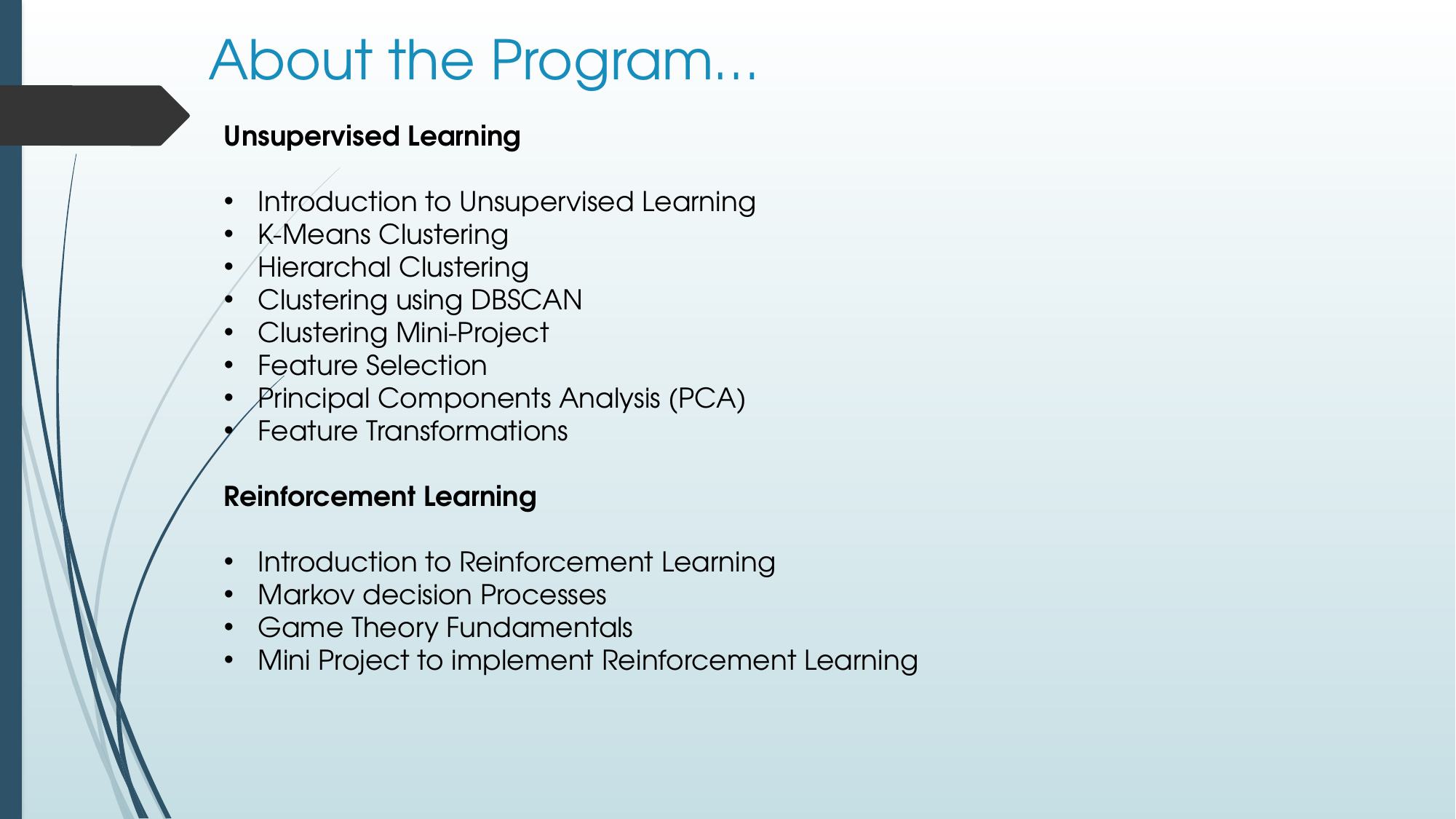

# About the Program…
Unsupervised Learning

Introduction to Unsupervised Learning
K-Means Clustering
Hierarchal Clustering
Clustering using DBSCAN
Clustering Mini-Project
Feature Selection
Principal Components Analysis (PCA)
Feature Transformations

Reinforcement Learning

Introduction to Reinforcement Learning
Markov decision Processes
Game Theory Fundamentals
Mini Project to implement Reinforcement Learning